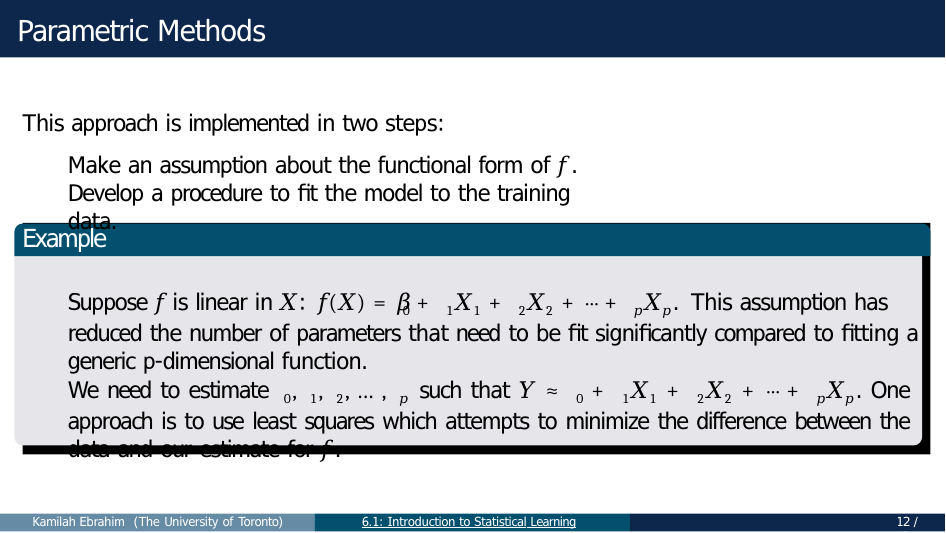

# Parametric Methods
This approach is implemented in two steps:
Make an assumption about the functional form of 𝑓 . Develop a procedure to fit the model to the training data.

Suppose 𝑓 is linear in 𝑋: 𝑓(𝑋) = 𝛽0 + 𝛽1𝑋1 + 𝛽2𝑋2 + ⋯ + 𝛽𝑝𝑋𝑝. This assumption has reduced the number of parameters that need to be fit significantly compared to fitting a generic p-dimensional function.
We need to estimate 𝛽0, 𝛽1, 𝛽2, … , 𝛽𝑝 such that 𝑌 ≈ 𝛽0 + 𝛽1𝑋1 + 𝛽2𝑋2 + ⋯ + 𝛽𝑝𝑋𝑝. One approach is to use least squares which attempts to minimize the difference between the data and our estimate for 𝑓 .
Example

Kamilah Ebrahim (The University of Toronto)
6.1: Introduction to Statistical Learning
12 / 23